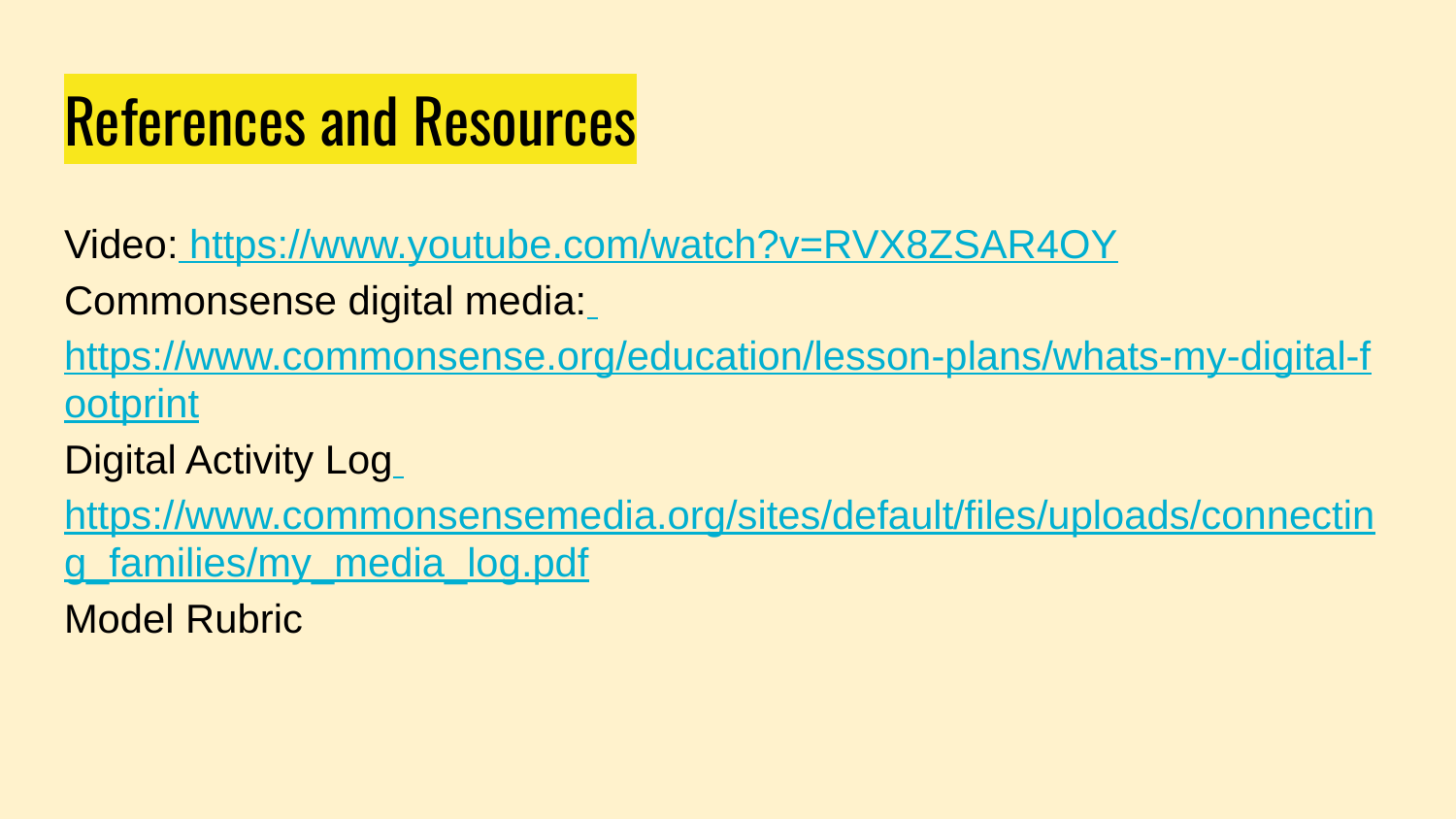

# References and Resources
Video: https://www.youtube.com/watch?v=RVX8ZSAR4OY
Commonsense digital media: https://www.commonsense.org/education/lesson-plans/whats-my-digital-footprint
Digital Activity Log https://www.commonsensemedia.org/sites/default/files/uploads/connecting_families/my_media_log.pdf
Model Rubric